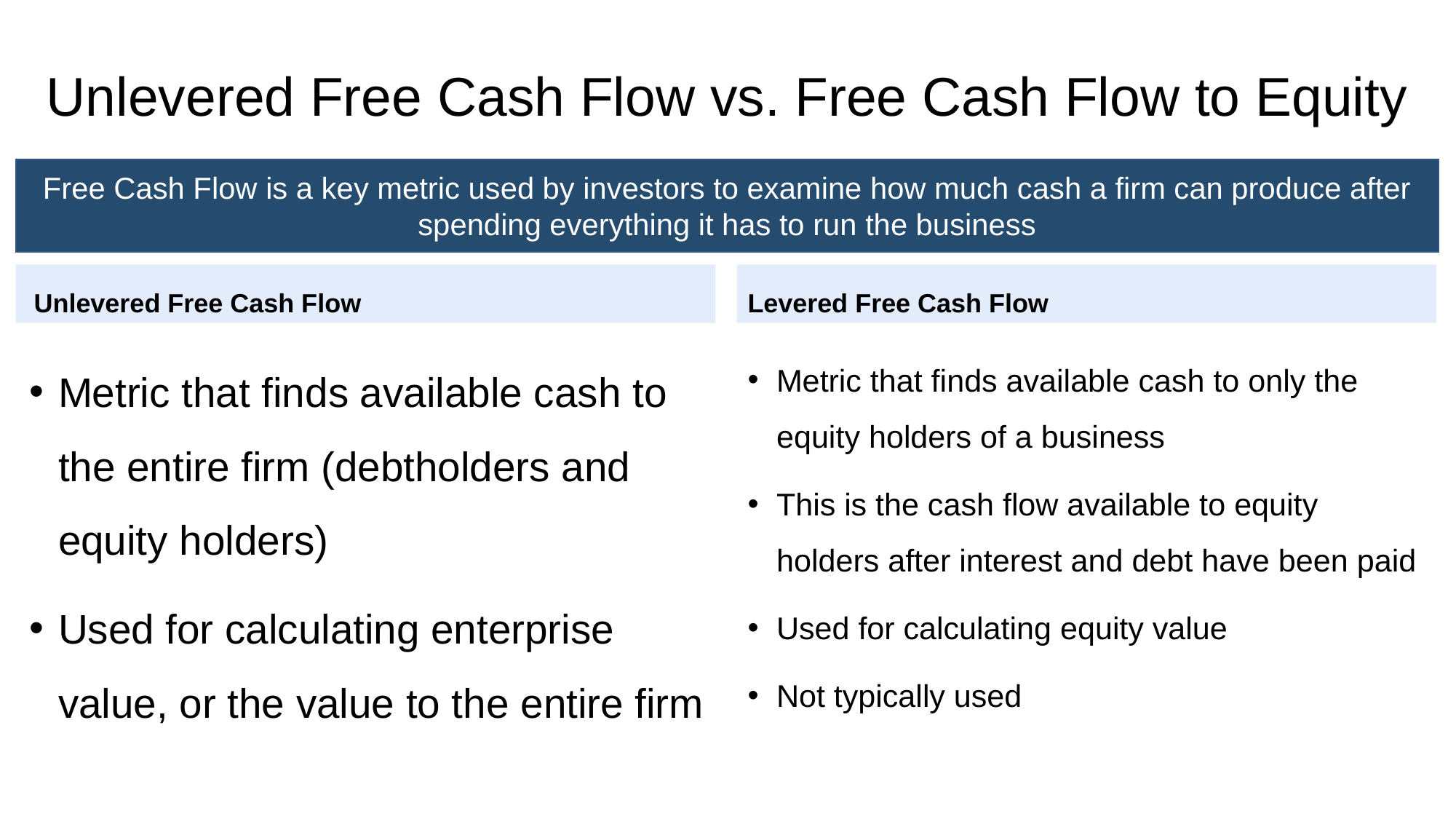

# Unlevered Free Cash Flow vs. Free Cash Flow to Equity
Free Cash Flow is a key metric used by investors to examine how much cash a firm can produce after spending everything it has to run the business
 Unlevered Free Cash Flow
Levered Free Cash Flow
Metric that finds available cash to the entire firm (debtholders and equity holders)
Used for calculating enterprise value, or the value to the entire firm

Metric that finds available cash to only the equity holders of a business
This is the cash flow available to equity holders after interest and debt have been paid
Used for calculating equity value
Not typically used